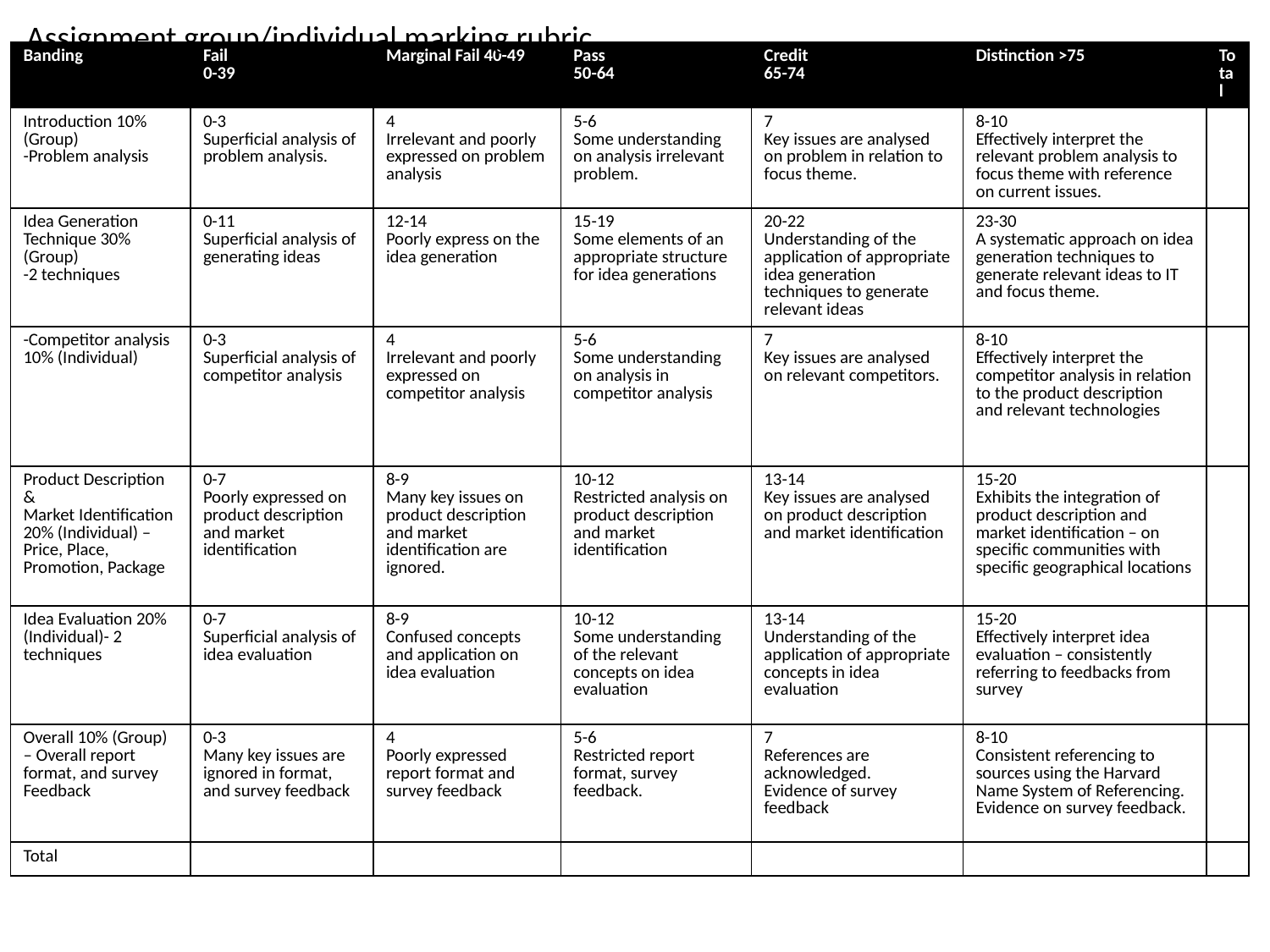

Assignment group/individual marking rubric
Name(TP):
| Banding | Fail 0-39 | Marginal Fail 40-49 | Pass 50-64 | Credit 65-74 | Distinction >75 | Total |
| --- | --- | --- | --- | --- | --- | --- |
| Introduction 10%(Group) -Problem analysis | 0-3 Superficial analysis of problem analysis. | 4 Irrelevant and poorly expressed on problem analysis | 5-6 Some understanding on analysis irrelevant problem. | 7 Key issues are analysed on problem in relation to focus theme. | 8-10 Effectively interpret the relevant problem analysis to focus theme with reference on current issues. |  |
| Idea Generation Technique 30% (Group) -2 techniques | 0-11 Superficial analysis of generating ideas | 12-14 Poorly express on the idea generation | 15-19 Some elements of an appropriate structure for idea generations | 20-22 Understanding of the application of appropriate idea generation techniques to generate relevant ideas | 23-30 A systematic approach on idea generation techniques to generate relevant ideas to IT and focus theme. |  |
| -Competitor analysis 10% (Individual) | 0-3 Superficial analysis of competitor analysis | 4 Irrelevant and poorly expressed on competitor analysis | 5-6 Some understanding on analysis in competitor analysis | 7 Key issues are analysed on relevant competitors. | 8-10 Effectively interpret the competitor analysis in relation to the product description and relevant technologies |  |
| Product Description & Market Identification 20% (Individual) – Price, Place, Promotion, Package | 0-7 Poorly expressed on product description and market identification | 8-9 Many key issues on product description and market identification are ignored. | 10-12 Restricted analysis on product description and market identification | 13-14 Key issues are analysed on product description and market identification | 15-20 Exhibits the integration of product description and market identification – on specific communities with specific geographical locations |  |
| Idea Evaluation 20% (Individual)- 2 techniques | 0-7 Superficial analysis of idea evaluation | 8-9 Confused concepts and application on idea evaluation | 10-12 Some understanding of the relevant concepts on idea evaluation | 13-14 Understanding of the application of appropriate concepts in idea evaluation | 15-20 Effectively interpret idea evaluation – consistently referring to feedbacks from survey |  |
| Overall 10% (Group) – Overall report format, and survey Feedback | 0-3 Many key issues are ignored in format, and survey feedback | 4 Poorly expressed report format and survey feedback | 5-6 Restricted report format, survey feedback. | 7 References are acknowledged. Evidence of survey feedback | 8-10 Consistent referencing to sources using the Harvard Name System of Referencing. Evidence on survey feedback. |  |
| Total |  |  |  |  |  |  |